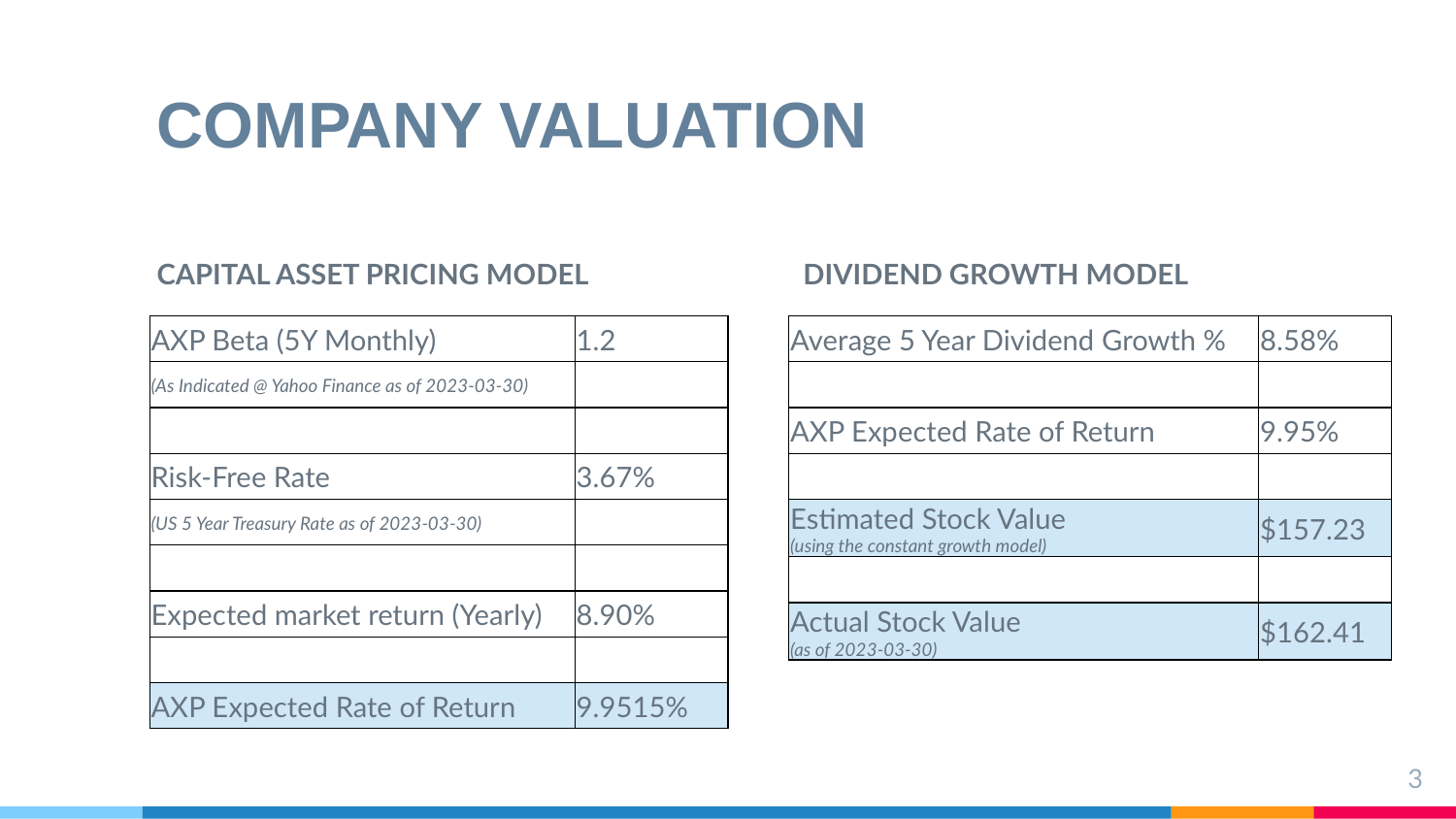

# COMPANY VALUATION
CAPITAL ASSET PRICING MODEL

DIVIDEND GROWTH MODEL
| AXP Beta (5Y Monthly) | 1.2 |
| --- | --- |
| (As Indicated @ Yahoo Finance as of 2023-03-30) |  |
|  |  |
| Risk-Free Rate | 3.67% |
| (US 5 Year Treasury Rate as of 2023-03-30) |  |
|  |  |
| Expected market return (Yearly) | 8.90% |
|  |  |
| AXP Expected Rate of Return | 9.9515% |
| Average 5 Year Dividend Growth % | 8.58% |
| --- | --- |
|  |  |
| AXP Expected Rate of Return | 9.95% |
|  |  |
| Estimated Stock Value (using the constant growth model) | $157.23 |
|  |  |
| Actual Stock Value (as of 2023-03-30) | $162.41 |
3